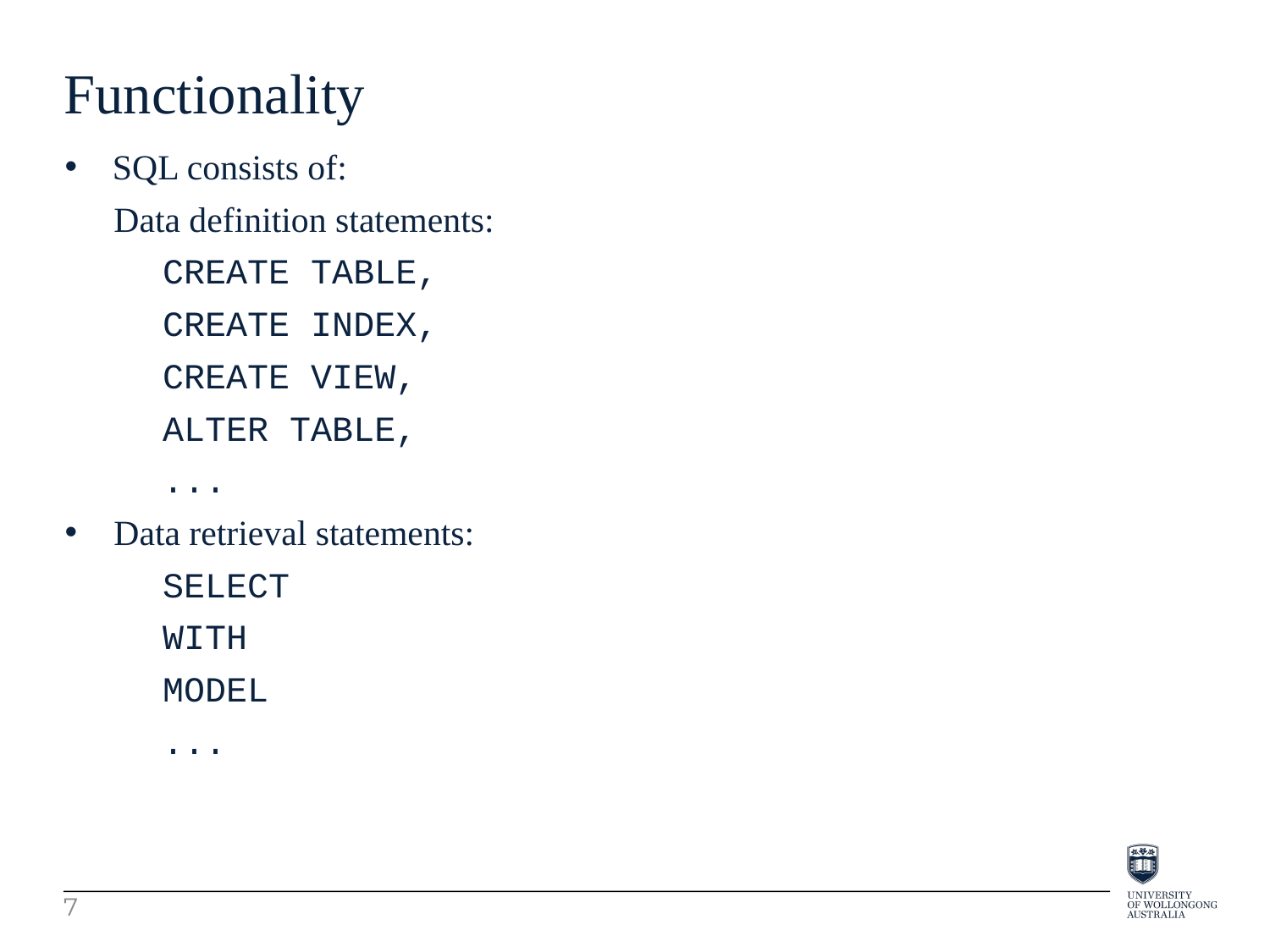

Functionality
SQL consists of:
Data definition statements:
	CREATE TABLE,
	CREATE INDEX,
	CREATE VIEW,
	ALTER TABLE,
	...
Data retrieval statements:
	SELECT
	WITH
	MODEL
	...
7